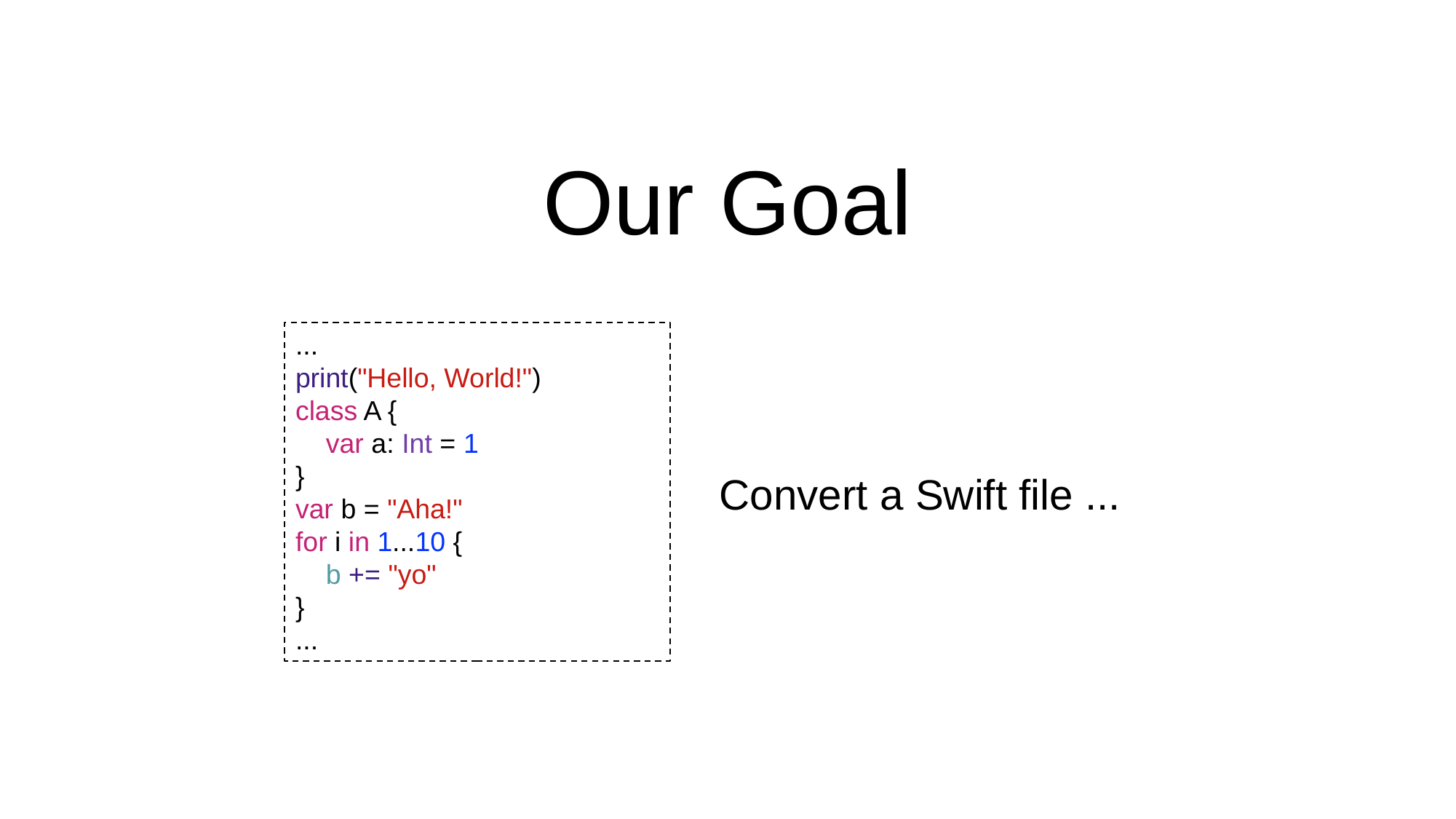

Our Goal
...
print("Hello, World!")
class A {
    var a: Int = 1
}
var b = "Aha!"
for i in 1...10 {
    b += "yo"
}
...
Convert a Swift file ...